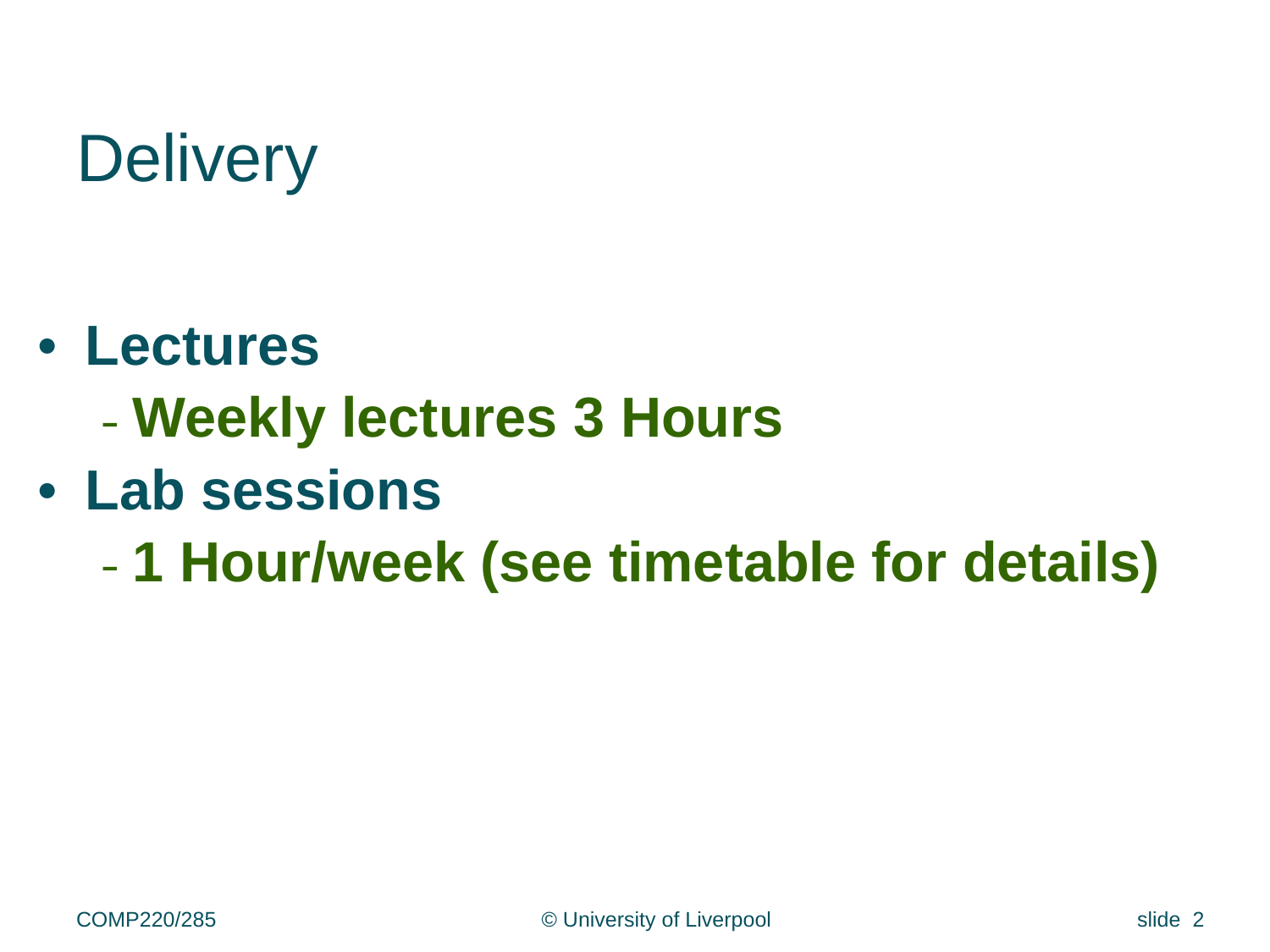

# Delivery

Lectures
Weekly lectures 3 Hours
Lab sessions
1 Hour/week (see timetable for details)

COMP220/285
© University of Liverpool
slide  2